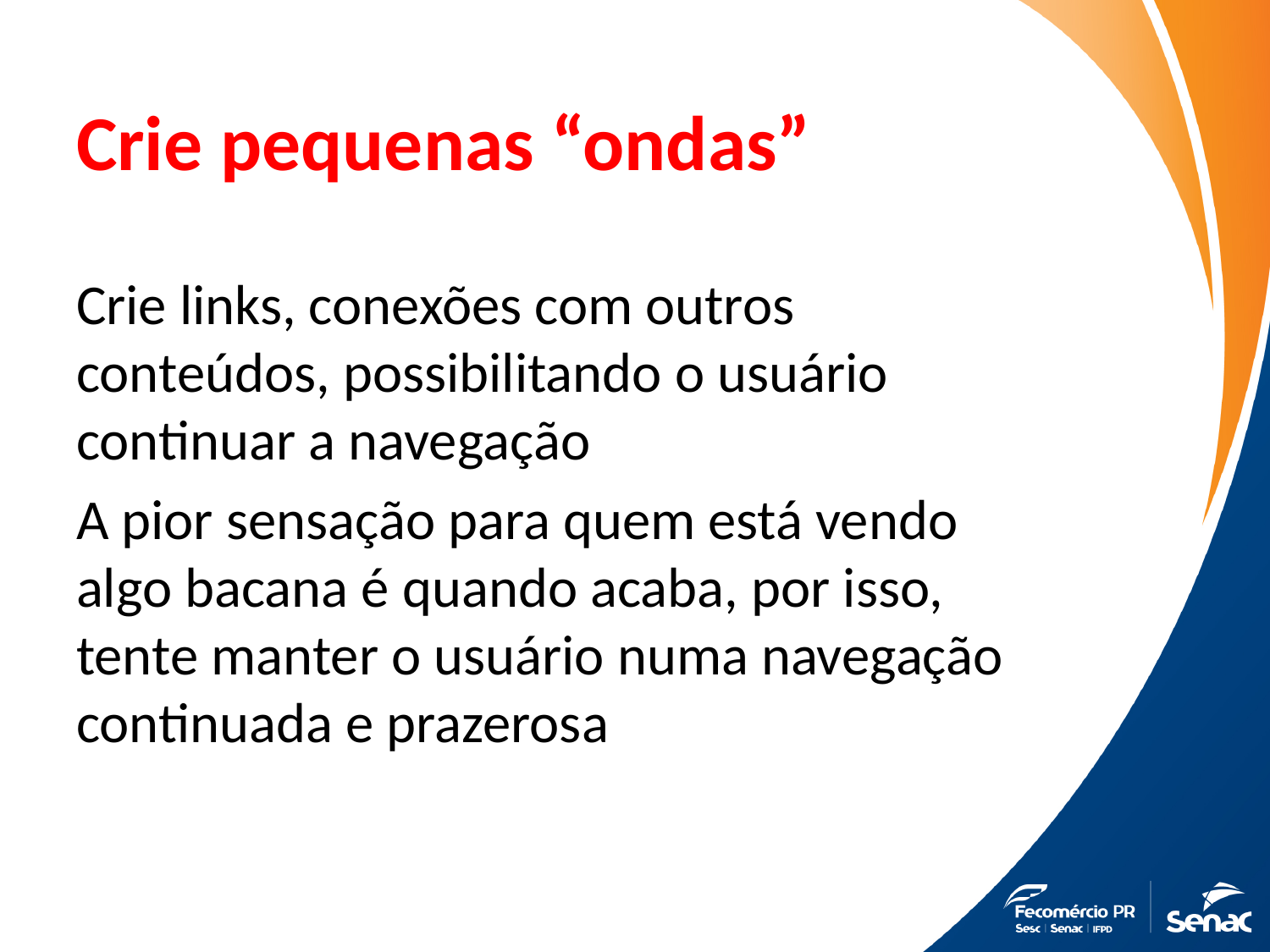

# Crie pequenas “ondas”
Crie links, conexões com outros conteúdos, possibilitando o usuário continuar a navegação
A pior sensação para quem está vendo algo bacana é quando acaba, por isso, tente manter o usuário numa navegação continuada e prazerosa